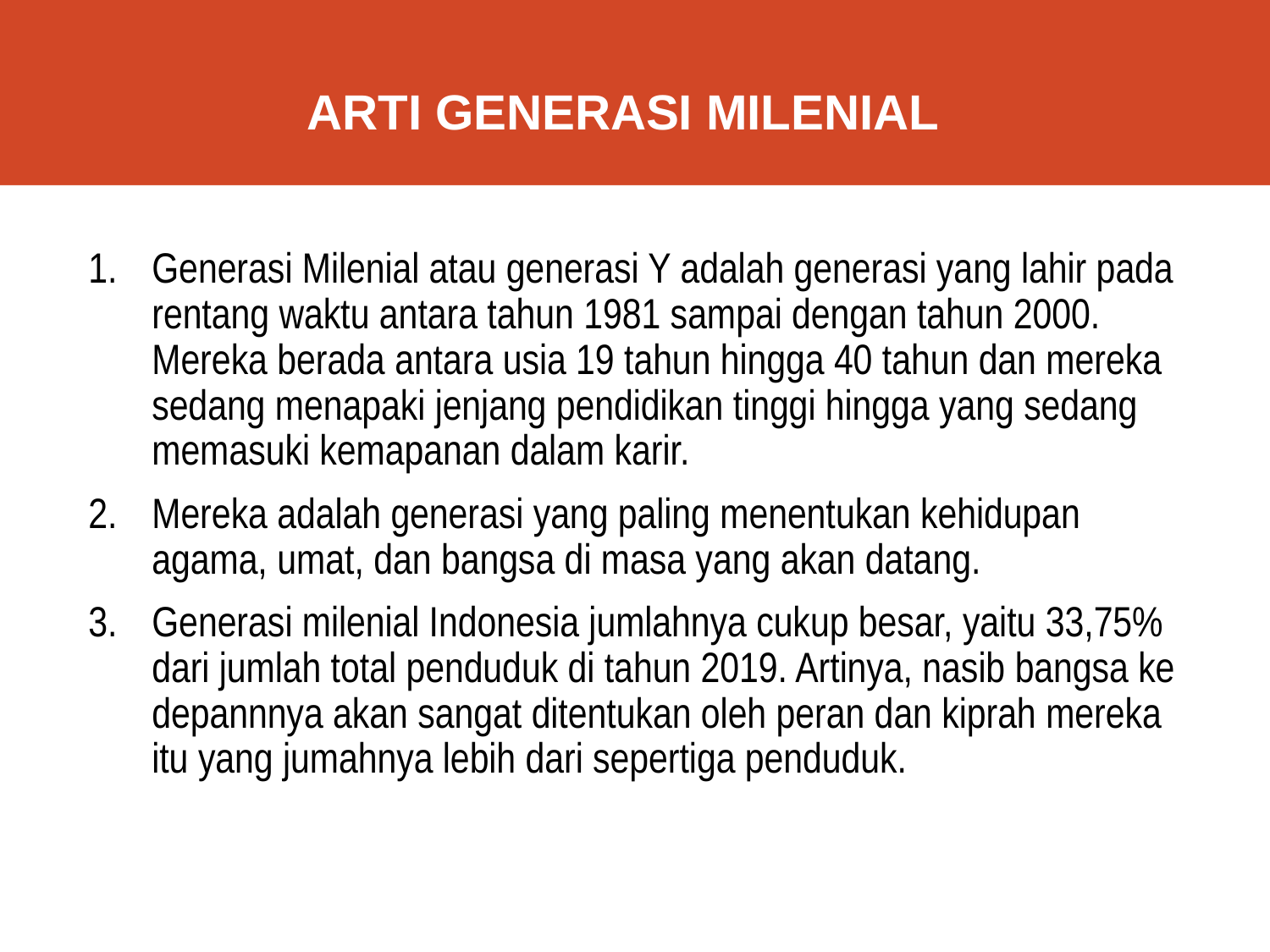

# ARTI GENERASI MILENIAL

Generasi Milenial atau generasi Y adalah generasi yang lahir pada rentang waktu antara tahun 1981 sampai dengan tahun 2000. Mereka berada antara usia 19 tahun hingga 40 tahun dan mereka sedang menapaki jenjang pendidikan tinggi hingga yang sedang memasuki kemapanan dalam karir.
Mereka adalah generasi yang paling menentukan kehidupan agama, umat, dan bangsa di masa yang akan datang.
Generasi milenial Indonesia jumlahnya cukup besar, yaitu 33,75% dari jumlah total penduduk di tahun 2019. Artinya, nasib bangsa ke depannnya akan sangat ditentukan oleh peran dan kiprah mereka itu yang jumahnya lebih dari sepertiga penduduk.